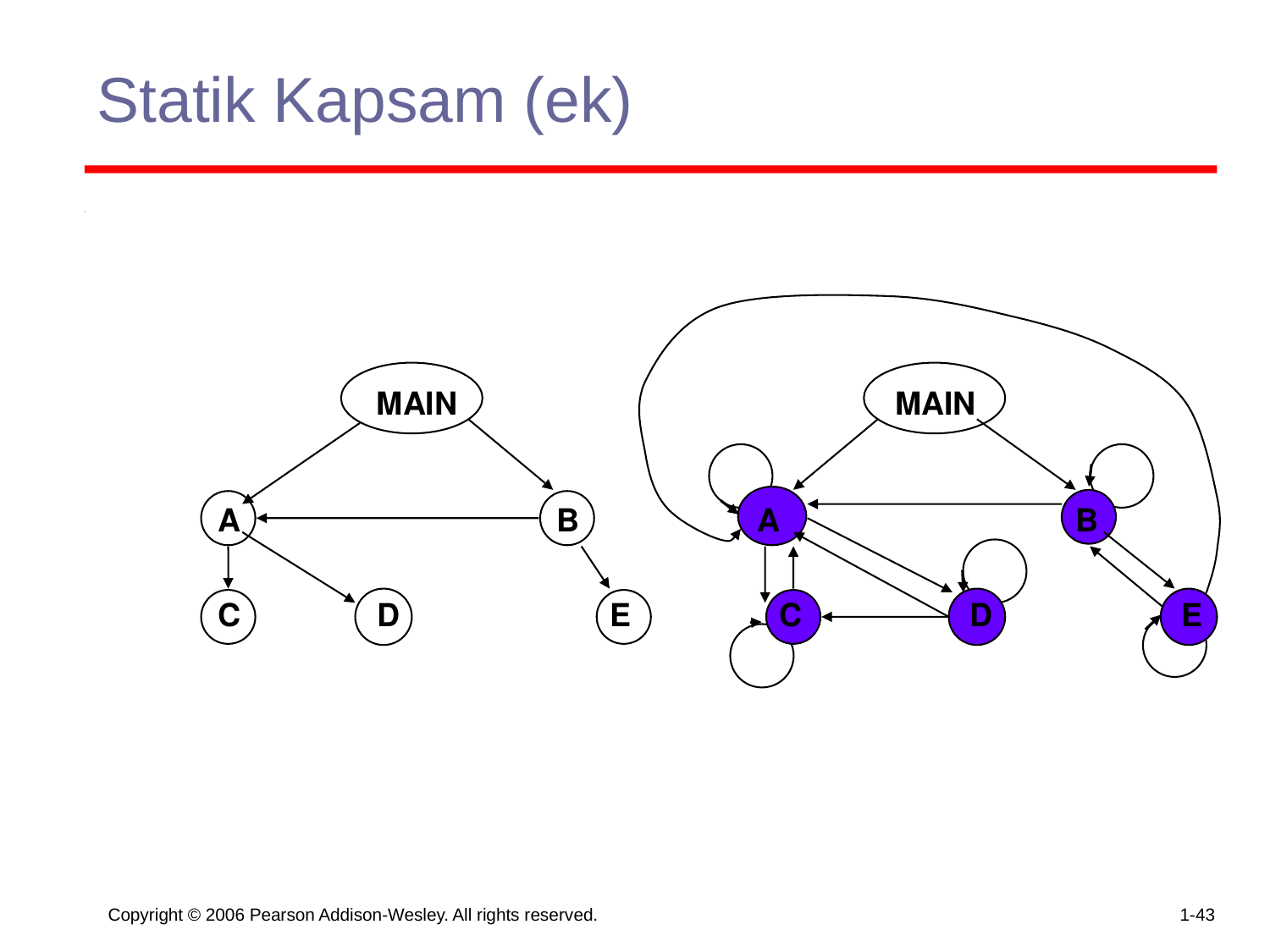

# Statik Kapsam (ek)

MAIN
MAIN

A
B
A
B

C
D
E
C
D
E

Copyright © 2006 Pearson Addison-Wesley. All rights reserved.
1-43